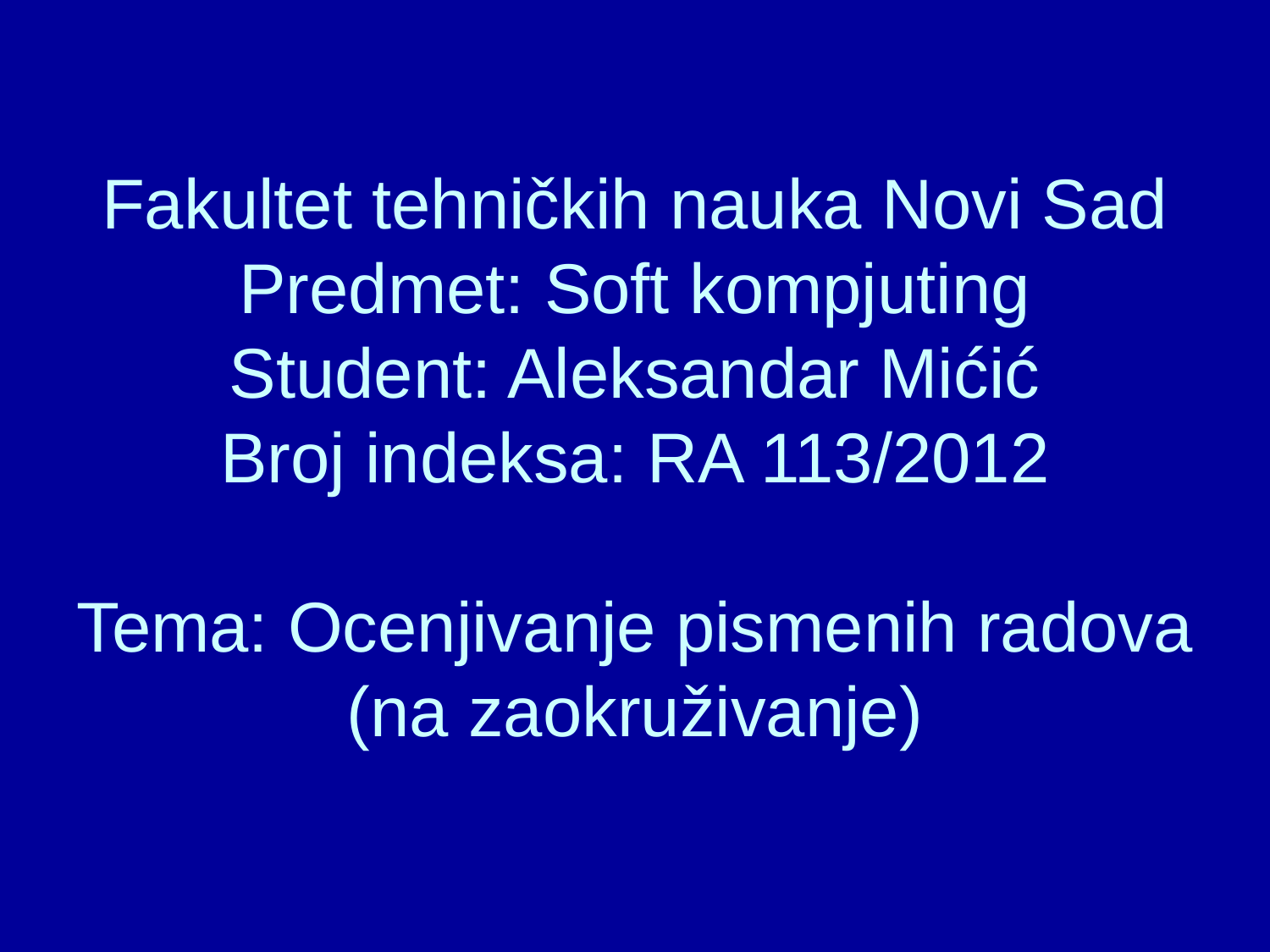

# Fakultet tehničkih nauka Novi Sad Predmet: Soft kompjuting Student: Aleksandar Mićić Broj indeksa: RA 113/2012 Tema: Ocenjivanje pismenih radova (na zaokruživanje)